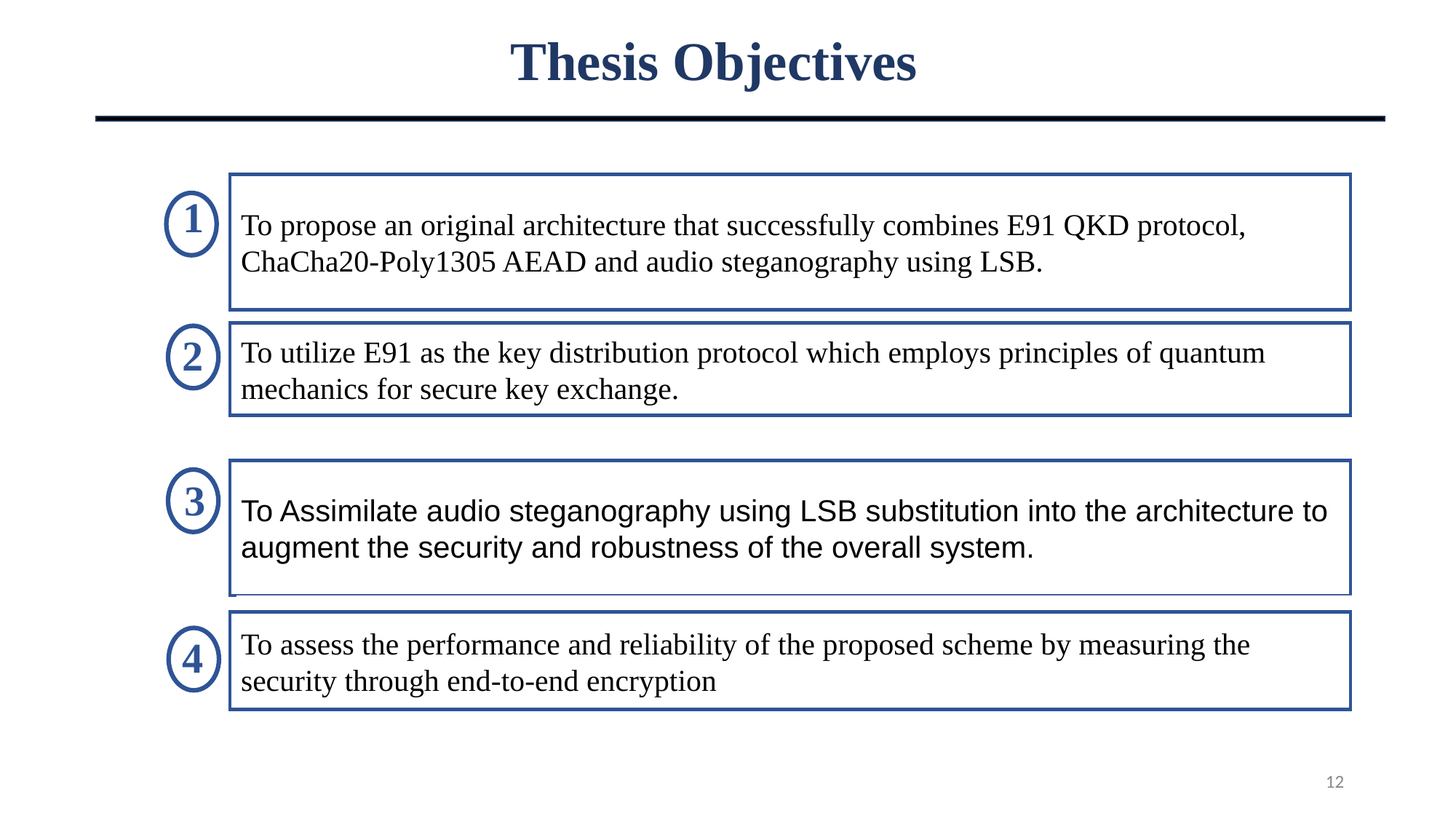

# Thesis Objectives

To propose an original architecture that successfully combines E91 QKD protocol, ChaCha20-Poly1305 AEAD and audio steganography using LSB.
1

2
To utilize E91 as the key distribution protocol which employs principles of quantum mechanics for secure key exchange.

To Assimilate audio steganography using LSB substitution into the architecture to augment the security and robustness of the overall system.
3

4
To improve the gain of the proposed CP antenna.
To assess the performance and reliability of the proposed scheme by measuring the security through end-to-end encryption
5
4

To minimize the overall size of the proposed CP antenna.
6
12